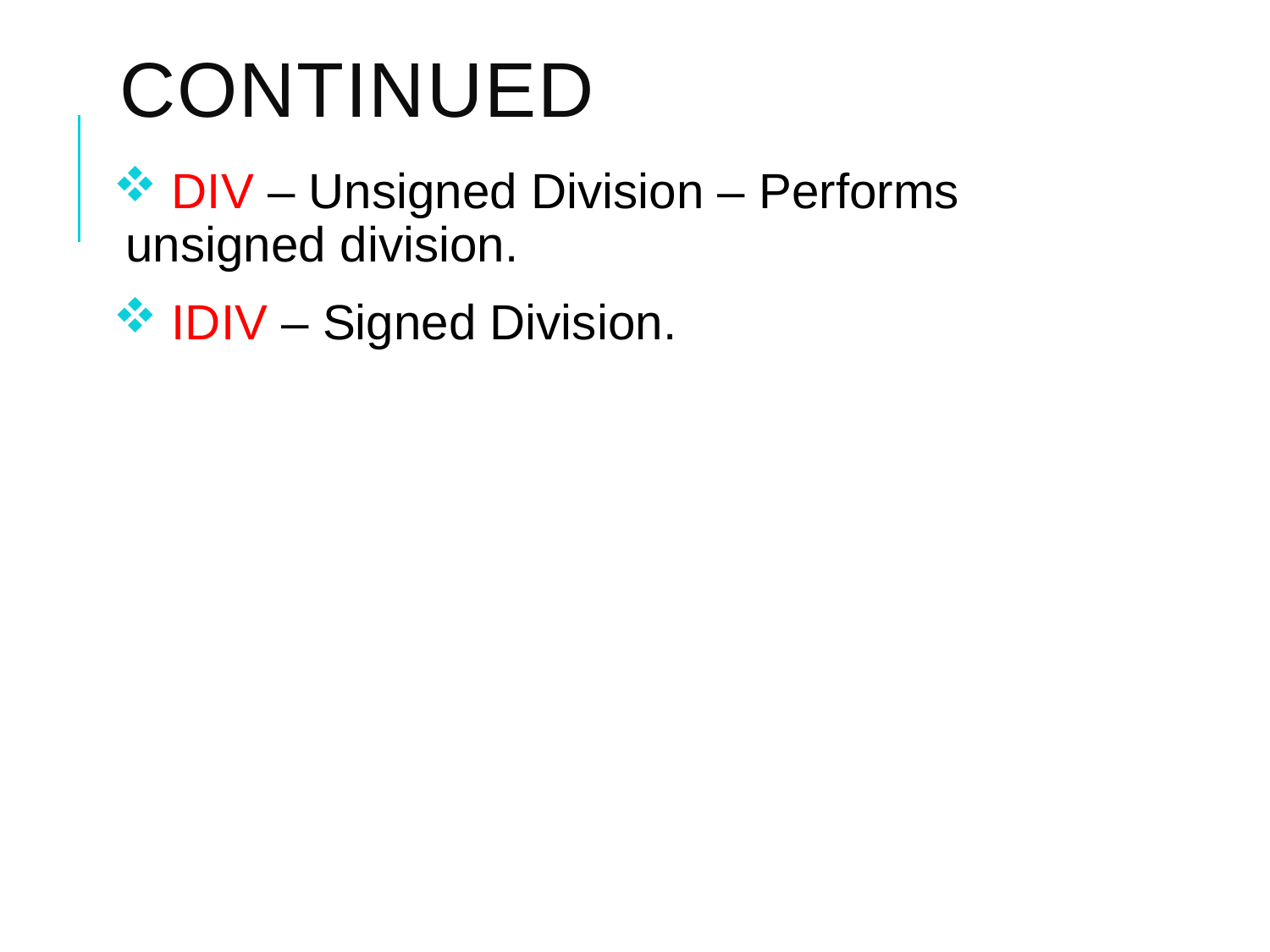

# Continued
 DIV – Unsigned Division – Performs unsigned division.
 IDIV – Signed Division.